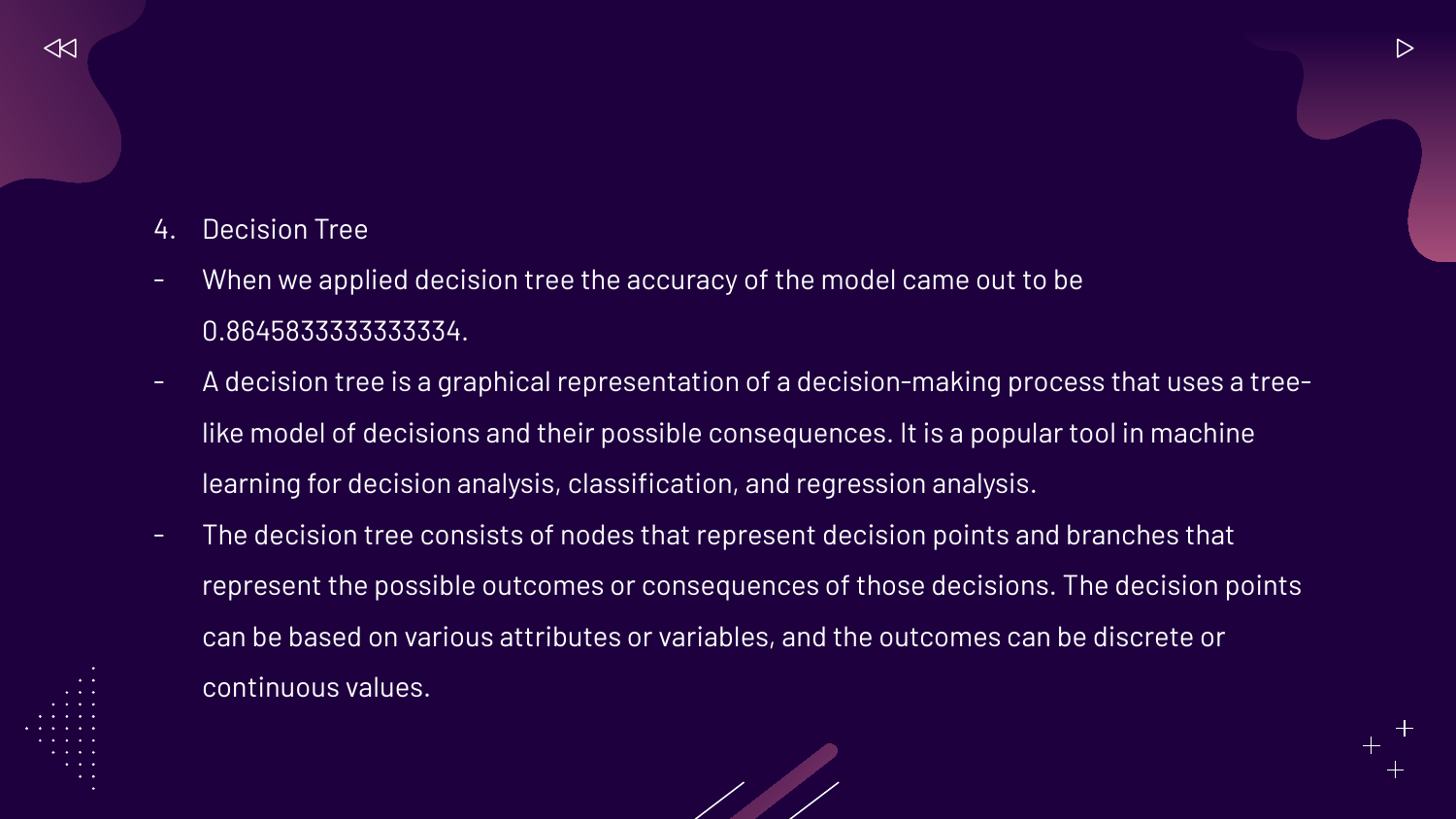

Decision Tree
When we applied decision tree the accuracy of the model came out to be 0.8645833333333334.
A decision tree is a graphical representation of a decision-making process that uses a tree-like model of decisions and their possible consequences. It is a popular tool in machine learning for decision analysis, classification, and regression analysis.
The decision tree consists of nodes that represent decision points and branches that represent the possible outcomes or consequences of those decisions. The decision points can be based on various attributes or variables, and the outcomes can be discrete or continuous values.